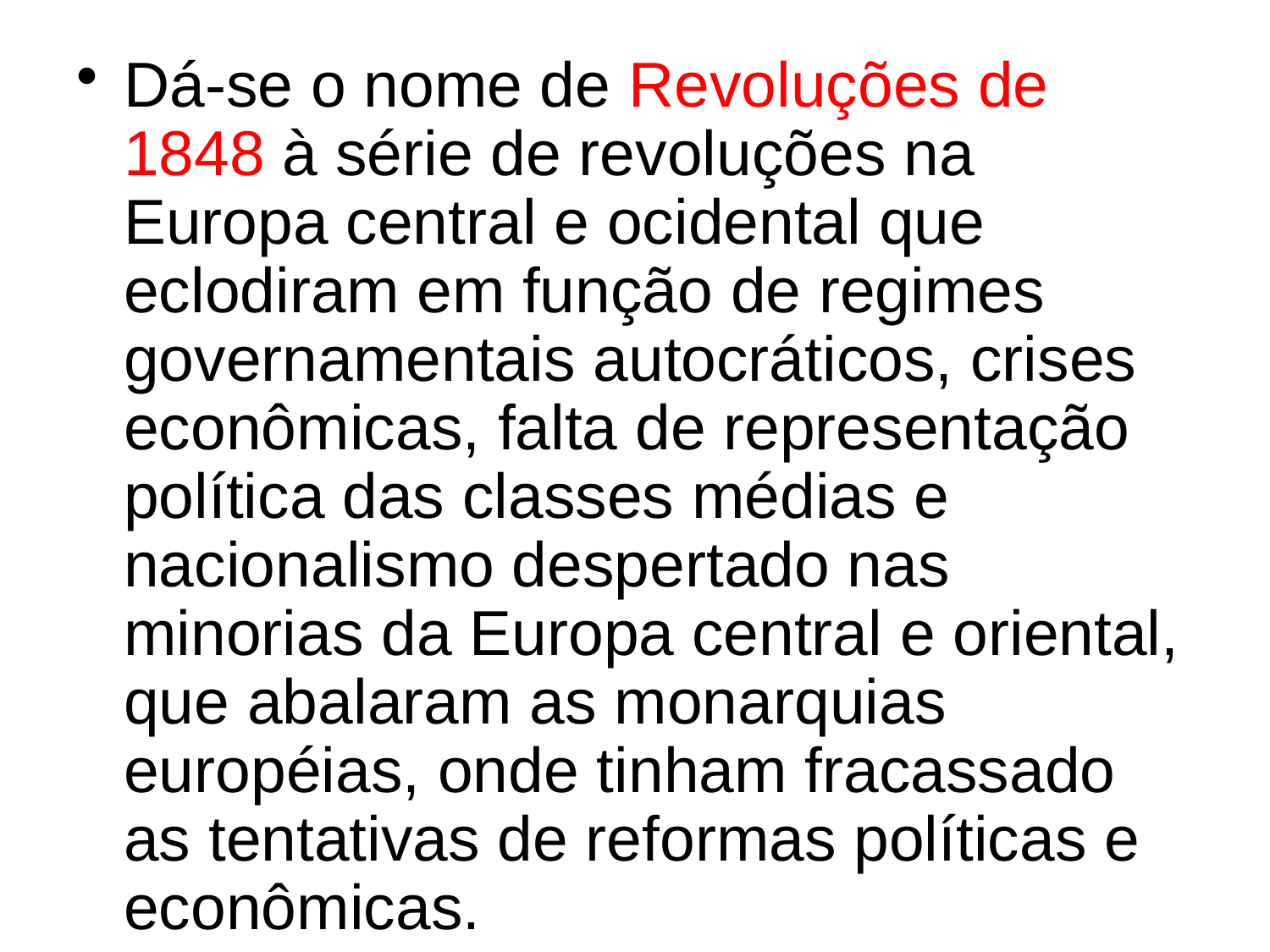

Dá-se o nome de Revoluções de 1848 à série de revoluções na Europa central e ocidental que eclodiram em função de regimes governamentais autocráticos, crises econômicas, falta de representação política das classes médias e nacionalismo despertado nas minorias da Europa central e oriental, que abalaram as monarquias européias, onde tinham fracassado as tentativas de reformas políticas e econômicas.